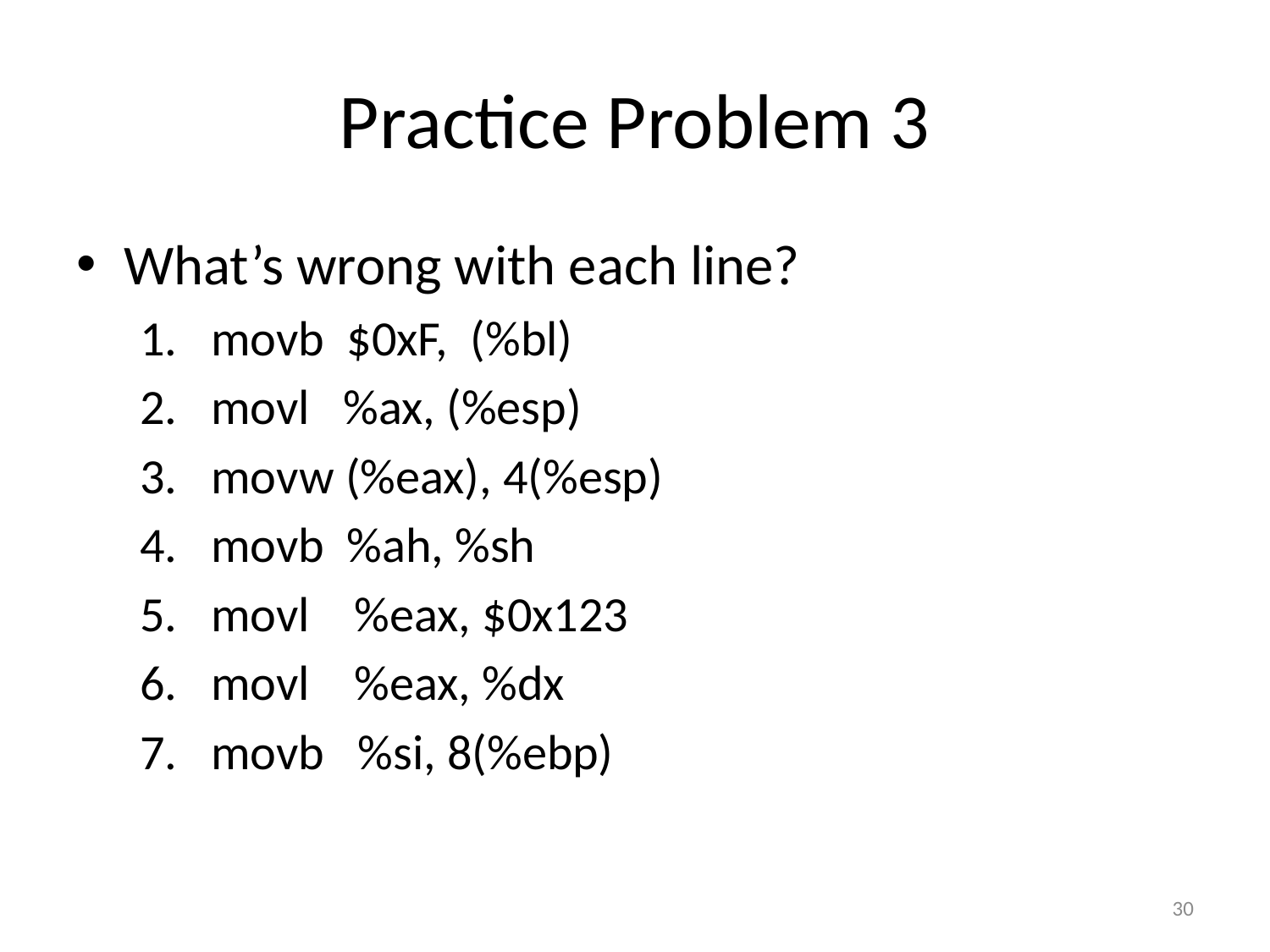

# Practice Problem 3
What’s wrong with each line?
movb  $0xF,  (%bl)
movl   %ax, (%esp)
movw (%eax), 4(%esp)
movb  %ah, %sh
movl    %eax, $0x123
movl    %eax, %dx
movb   %si, 8(%ebp)
30